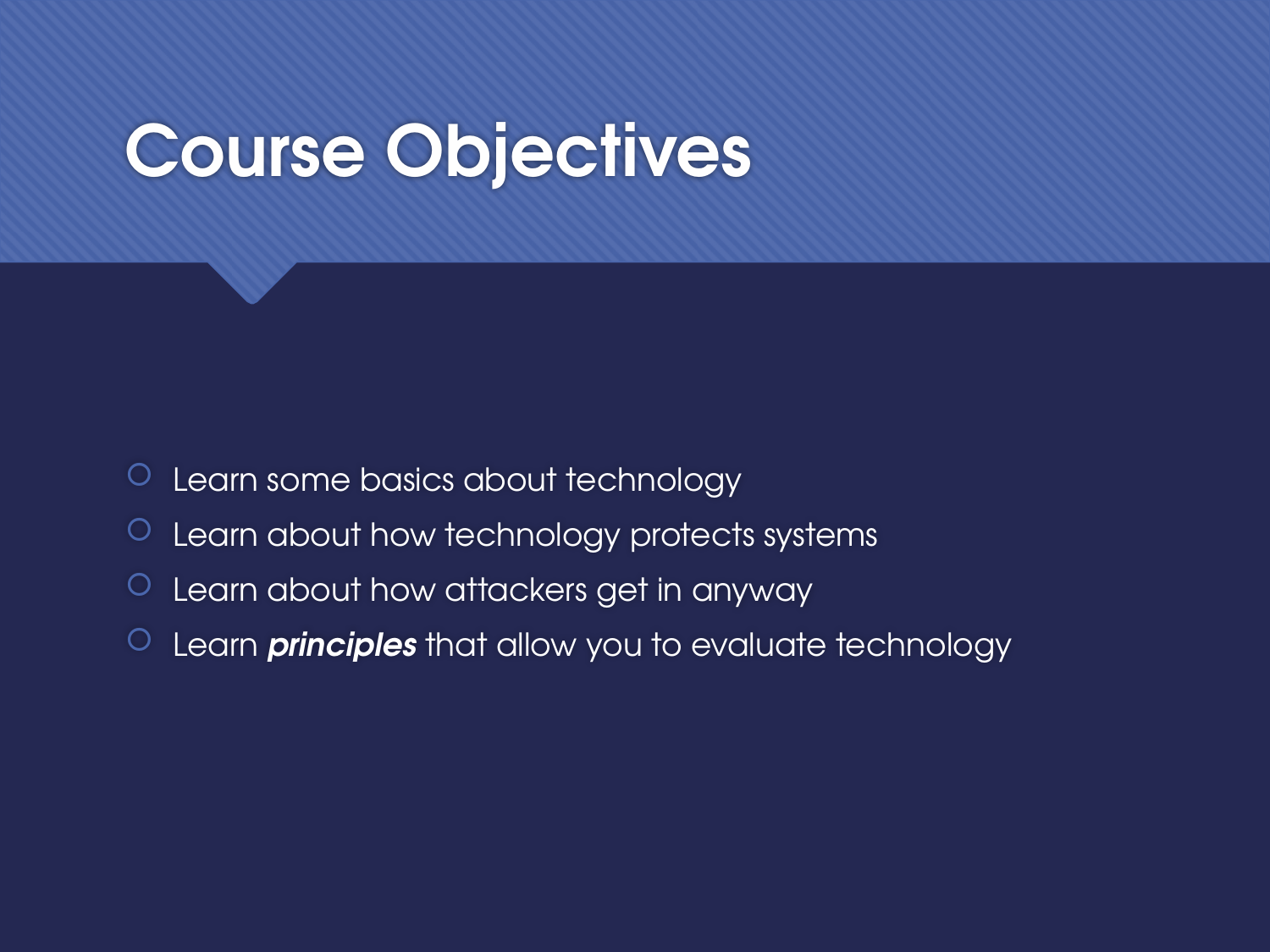

# Course Objectives
Learn some basics about technology
Learn about how technology protects systems
Learn about how attackers get in anyway
Learn principles that allow you to evaluate technology